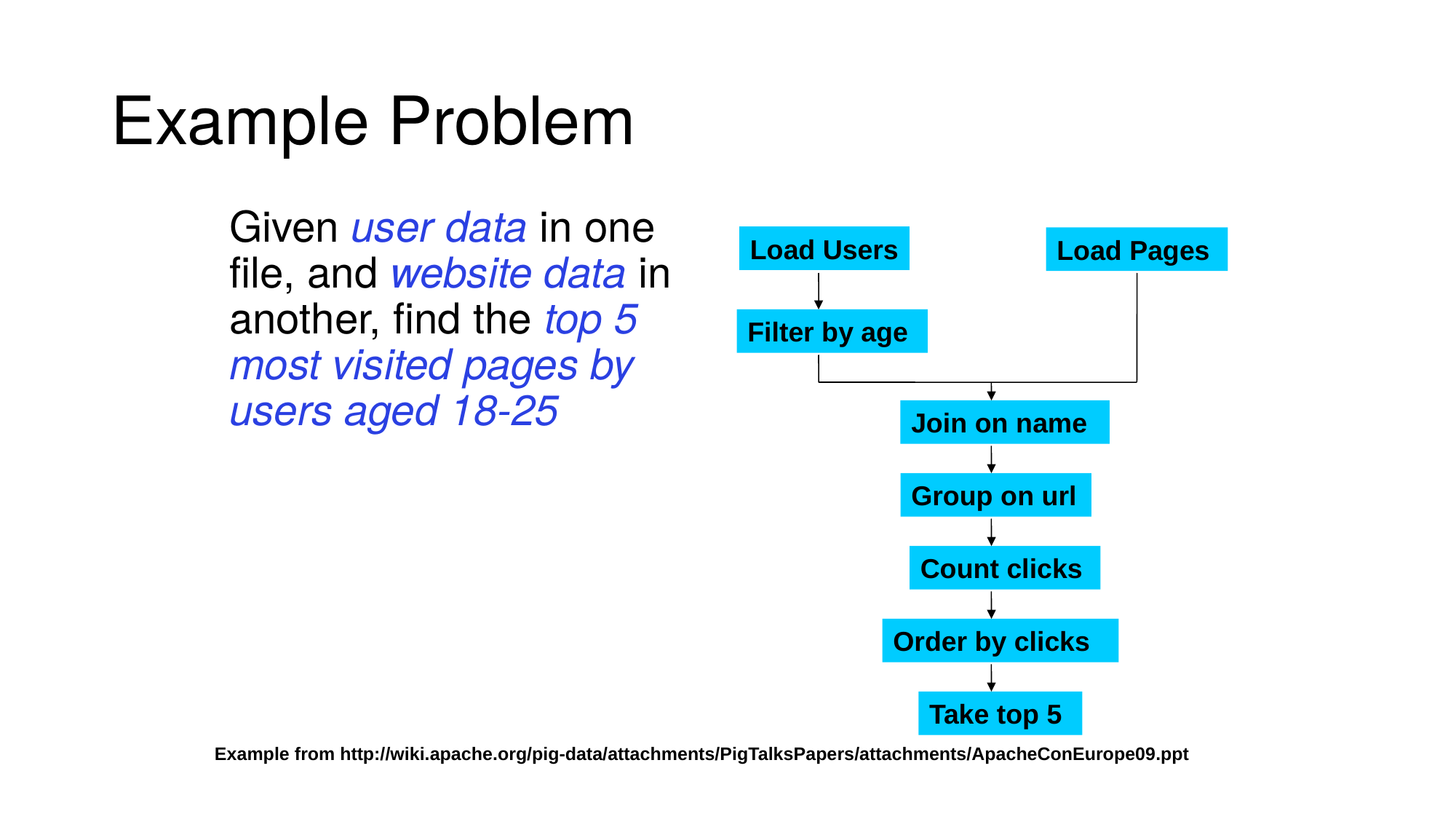

# Example Problem
Given user data in one file, and website data in another, find the top 5 most visited pages by users aged 18-25
Load Users
Load Pages

Filter by age

Join on name

Group on url

Count clicks

Order by clicks

Take top 5
Example from http://wiki.apache.org/pig-data/attachments/PigTalksPapers/attachments/ApacheConEurope09.ppt